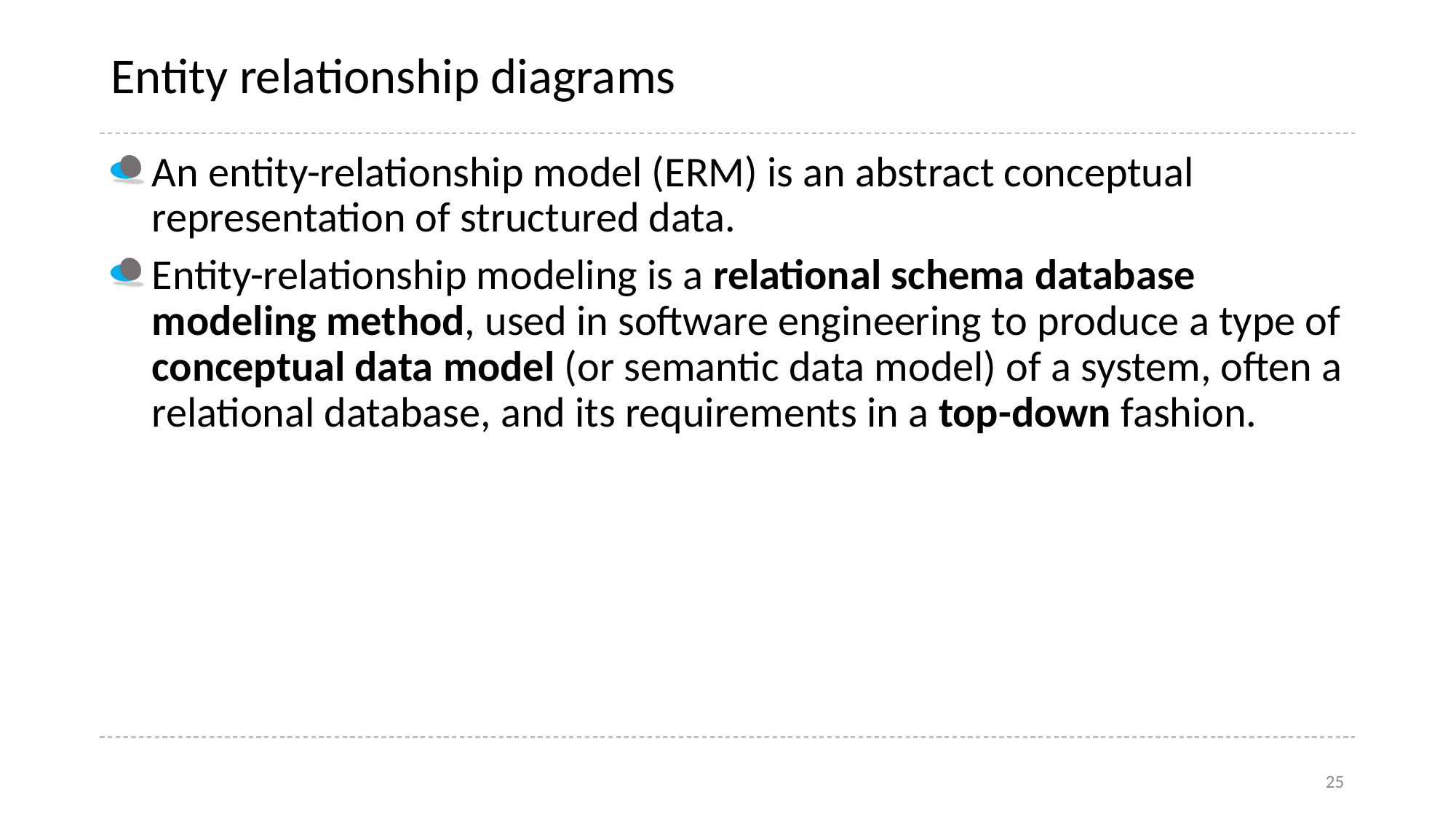

# Entity relationship diagrams
An entity-relationship model (ERM) is an abstract conceptual representation of structured data.
Entity-relationship modeling is a relational schema database modeling method, used in software engineering to produce a type of conceptual data model (or semantic data model) of a system, often a relational database, and its requirements in a top-down fashion.
25